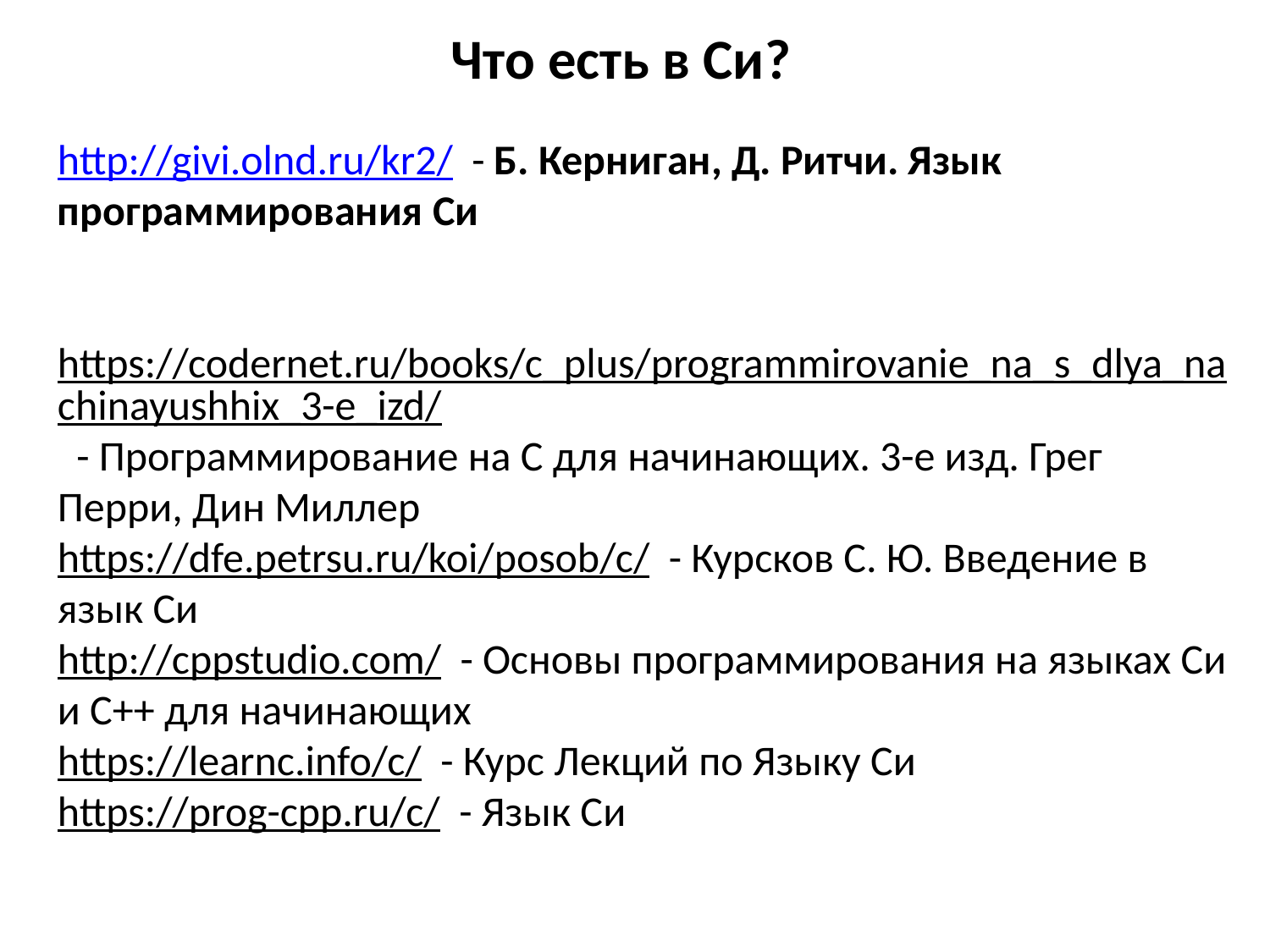

# Что есть в Си?
http://givi.olnd.ru/kr2/  - Б. Керниган, Д. Ритчи. Язык программирования Си

https://codernet.ru/books/c_plus/programmirovanie_na_s_dlya_nachinayushhix_3-e_izd/  - Программирование на С для начинающих. 3-е изд. Грег Перри, Дин Миллер
https://dfe.petrsu.ru/koi/posob/c/  - Курсков С. Ю. Введение в язык Си
http://cppstudio.com/  - Основы программирования на языках Си и C++ для начинающих
https://learnc.info/c/  - Курс Лекций по Языку Си
https://prog-cpp.ru/c/  - Язык Си